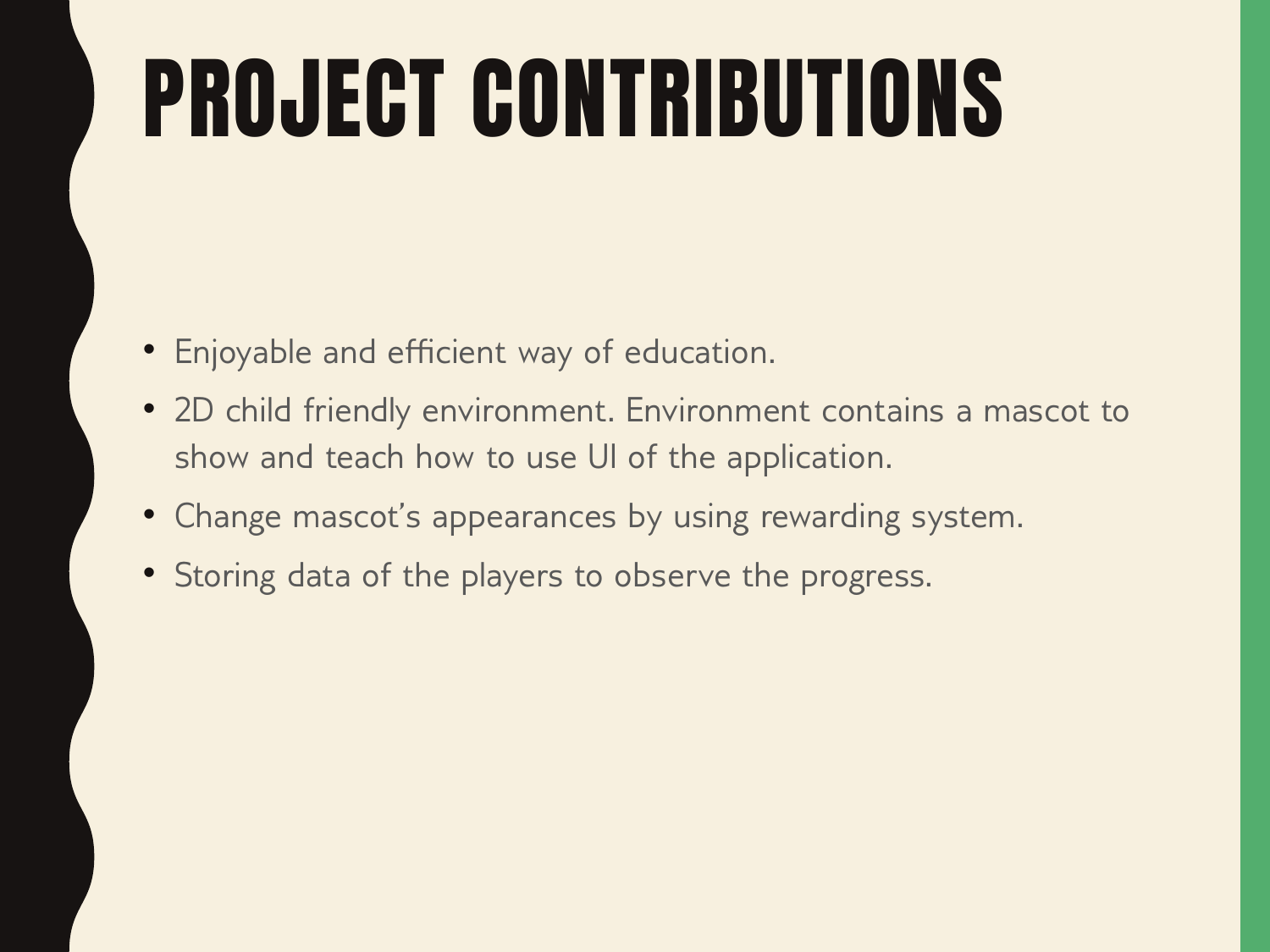

# Project ContrIbutIons
Enjoyable and efficient way of education.
2D child friendly environment. Environment contains a mascot to show and teach how to use UI of the application.
Change mascot’s appearances by using rewarding system.
Storing data of the players to observe the progress.